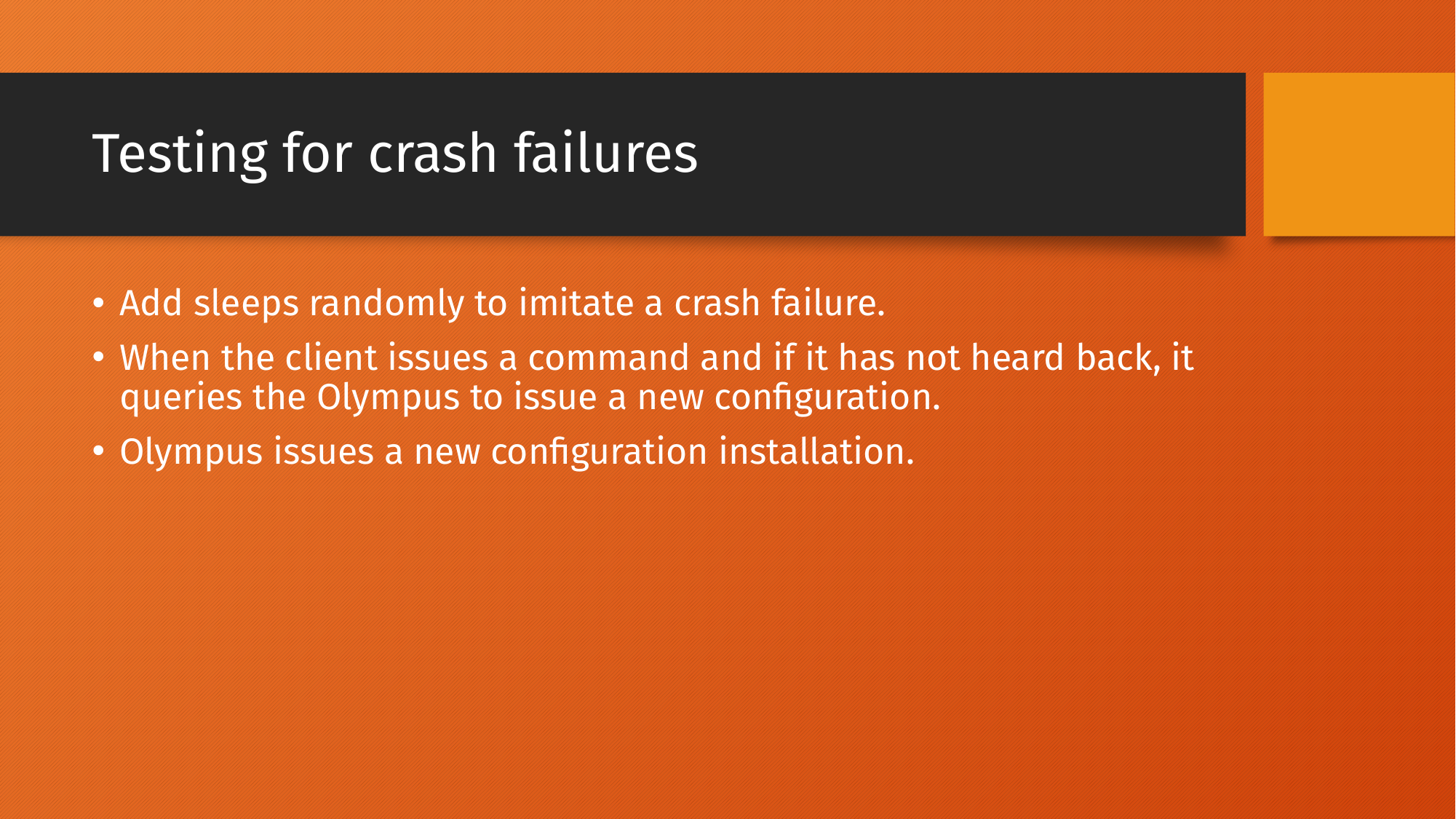

# Testing for crash failures
Add sleeps randomly to imitate a crash failure.
When the client issues a command and if it has not heard back, it queries the Olympus to issue a new configuration.
Olympus issues a new configuration installation.